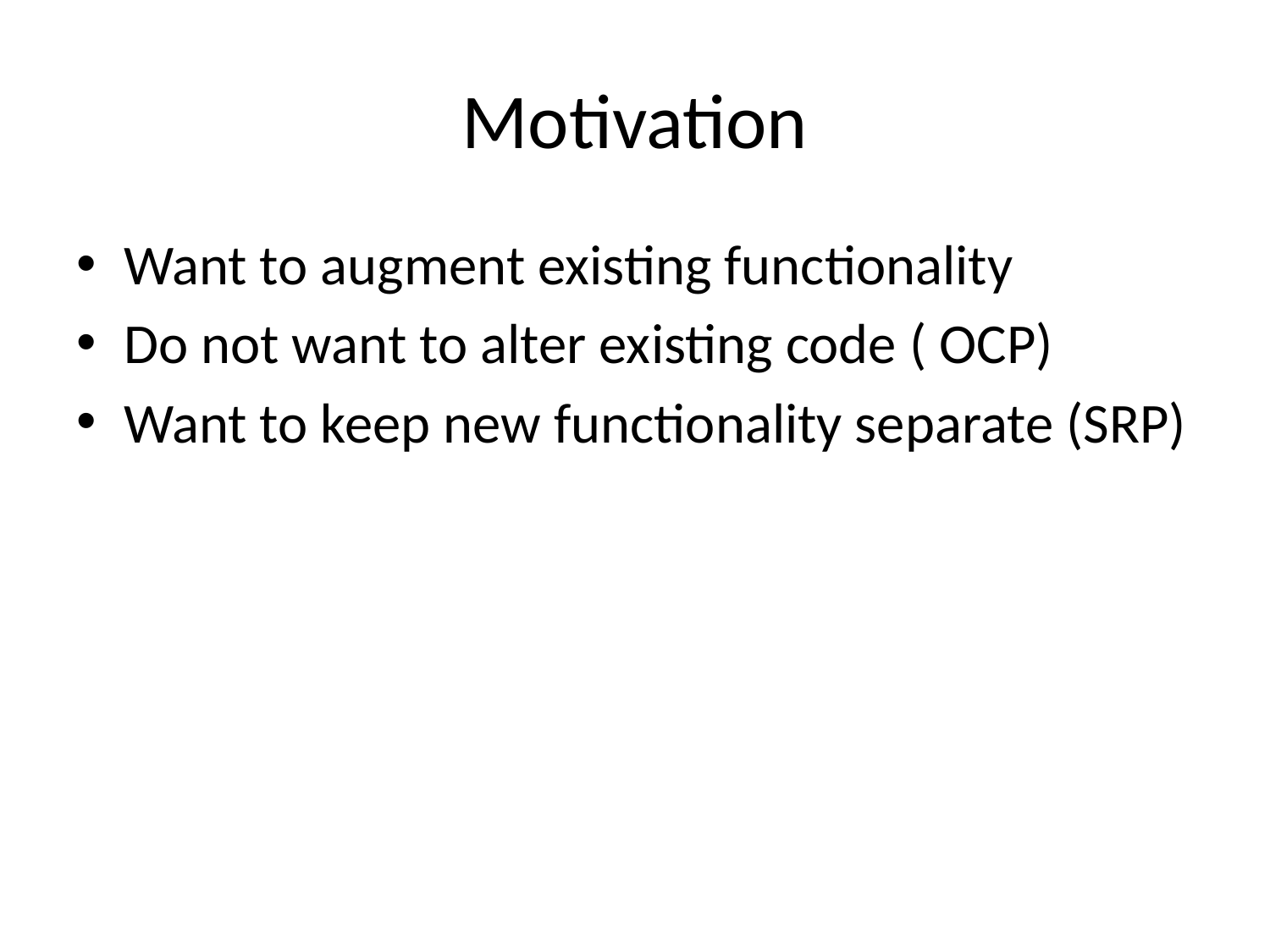

# Motivation
Want to augment existing functionality
Do not want to alter existing code ( OCP)
Want to keep new functionality separate (SRP)